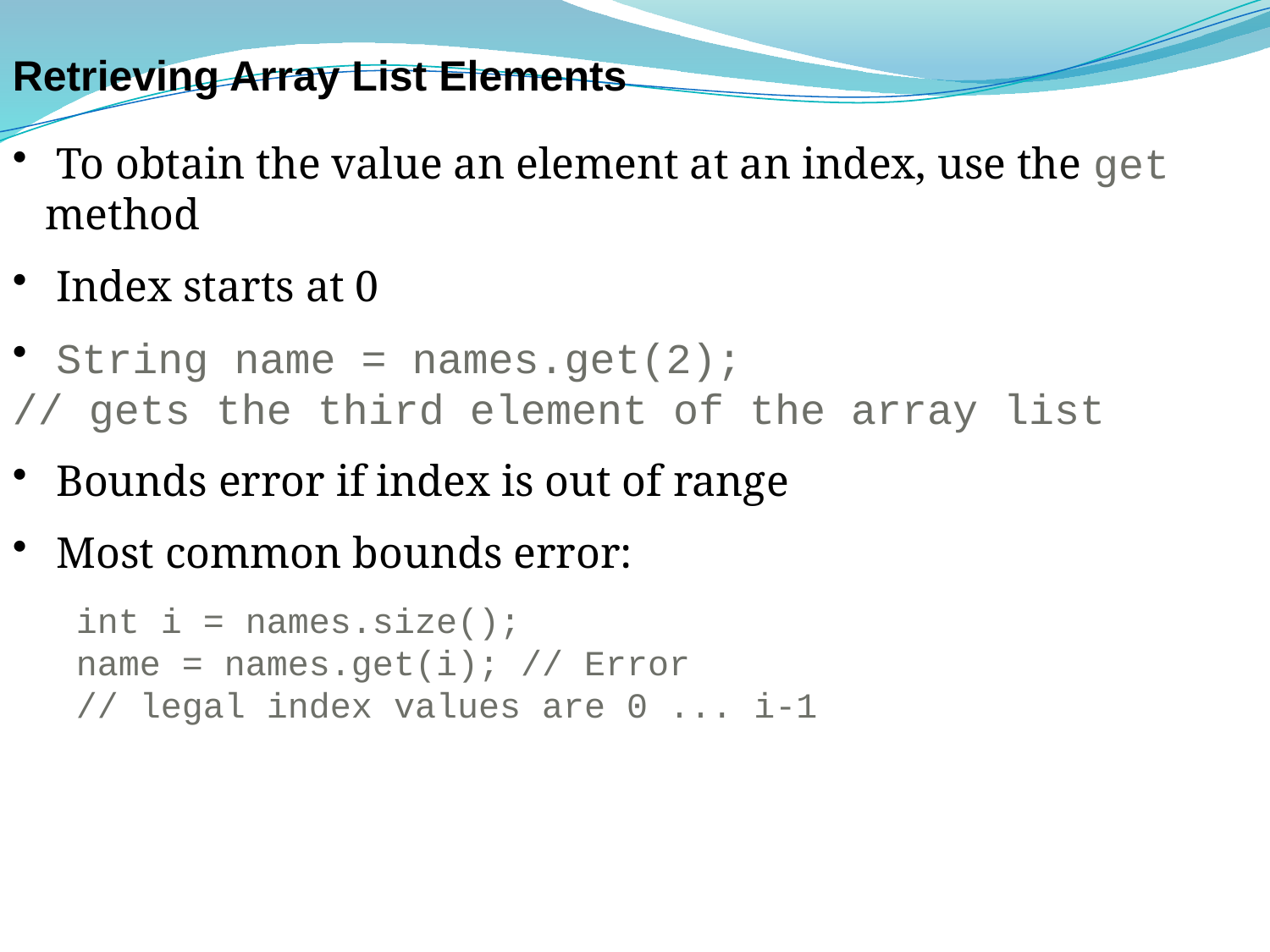

Retrieving Array List Elements
 To obtain the value an element at an index, use the get method
 Index starts at 0
 String name = names.get(2);
// gets the third element of the array list
 Bounds error if index is out of range
 Most common bounds error:
int i = names.size();
name = names.get(i); // Error
// legal index values are 0 ... i-1